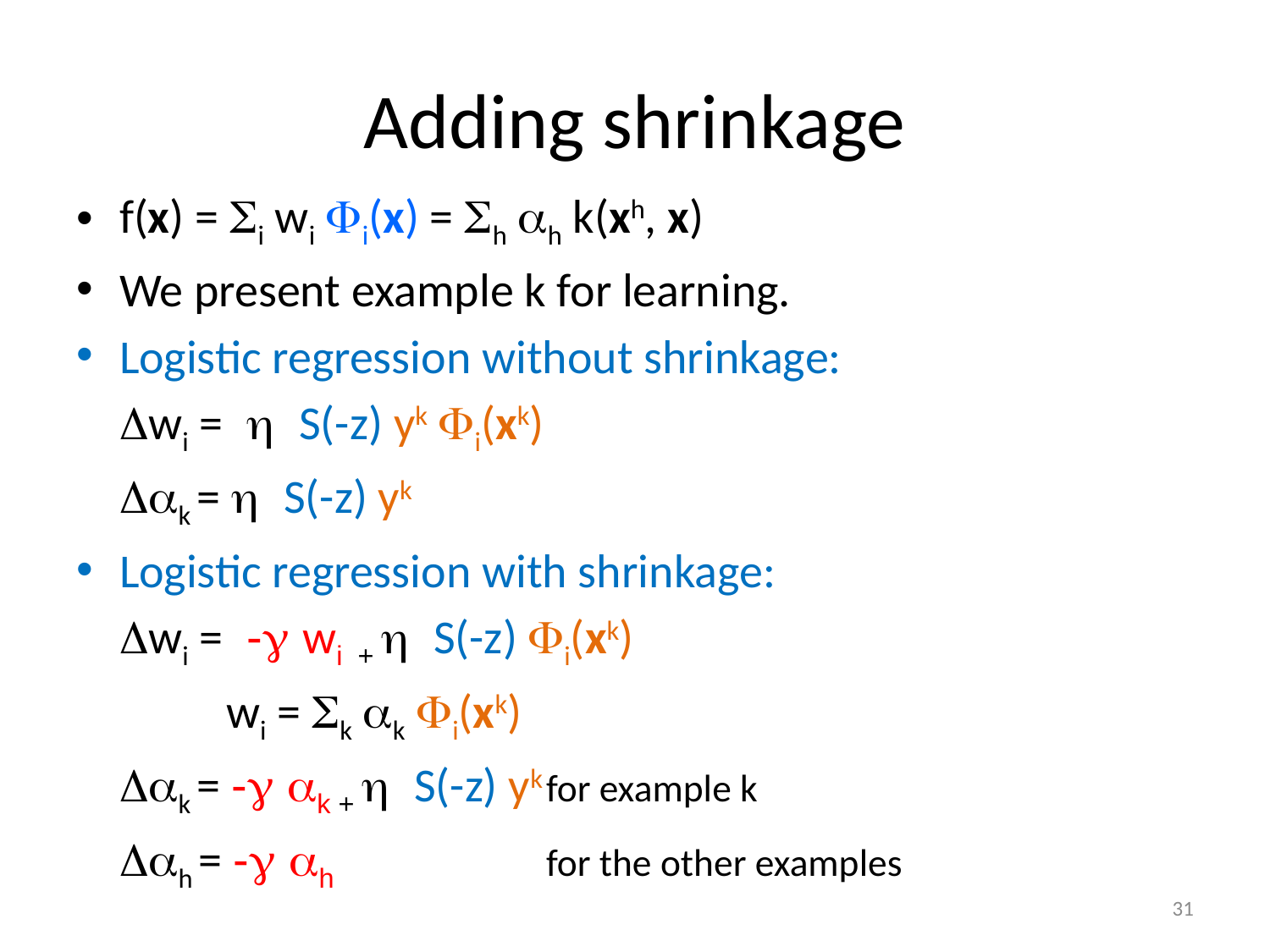

# Adding shrinkage
f(x) = Σi wi Φi(x) = Σh αh k(xh, x)
We present example k for learning.
Logistic regression without shrinkage:
Δwi = η S(-z) yk Φi(xk)
Δαk = η S(-z) yk
Logistic regression with shrinkage:
Δwi = -γ wi  + η S(-z) Φi(xk)
		wi = Σk αk Φi(xk)
Δαk = -γ αk + η S(-z) yk	for example k
Δαh = -γ αh 			for the other examples

31